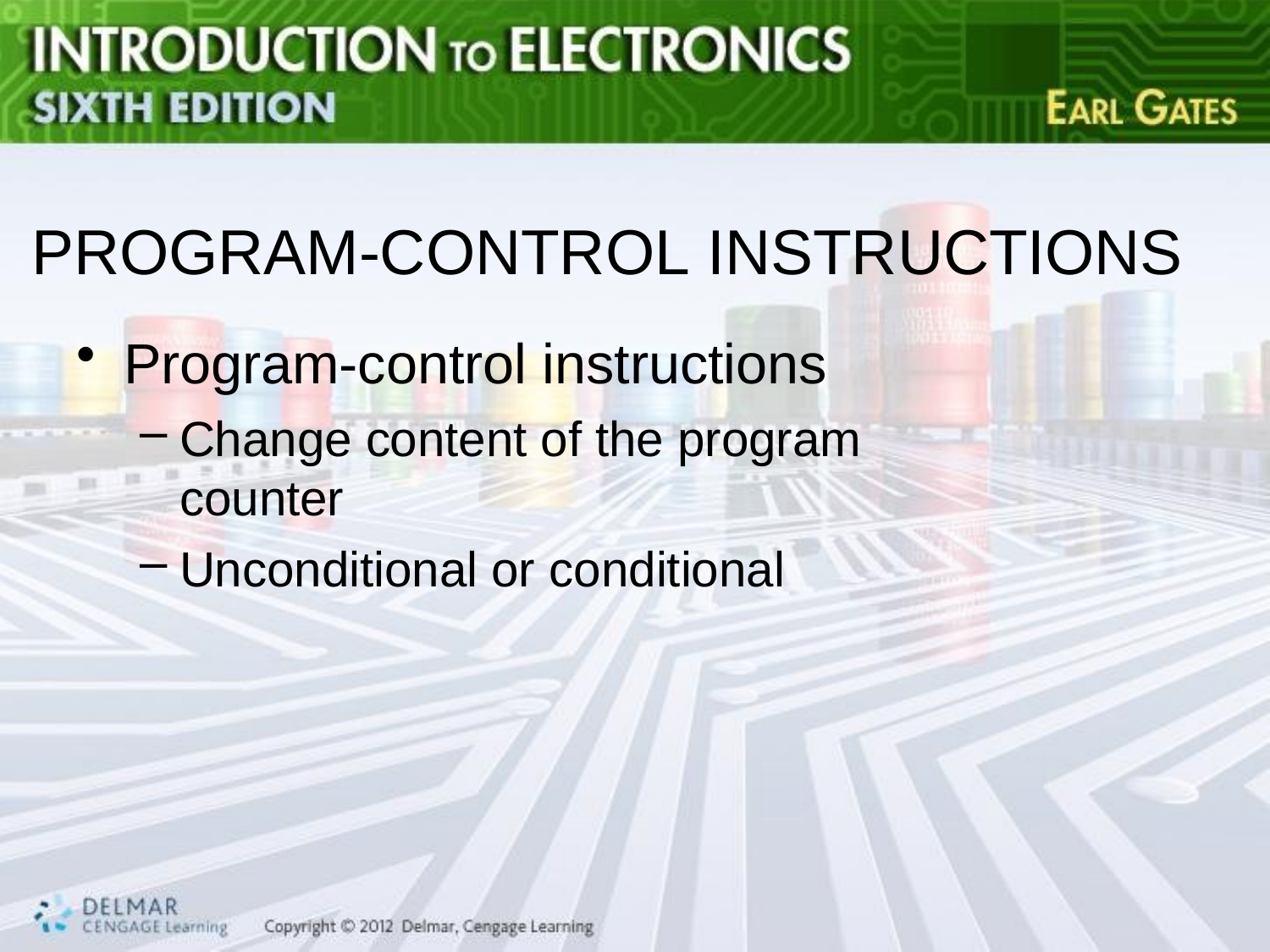

# PROGRAM-CONTROL INSTRUCTIONS
Program-control instructions
Change content of the program counter
Unconditional or conditional